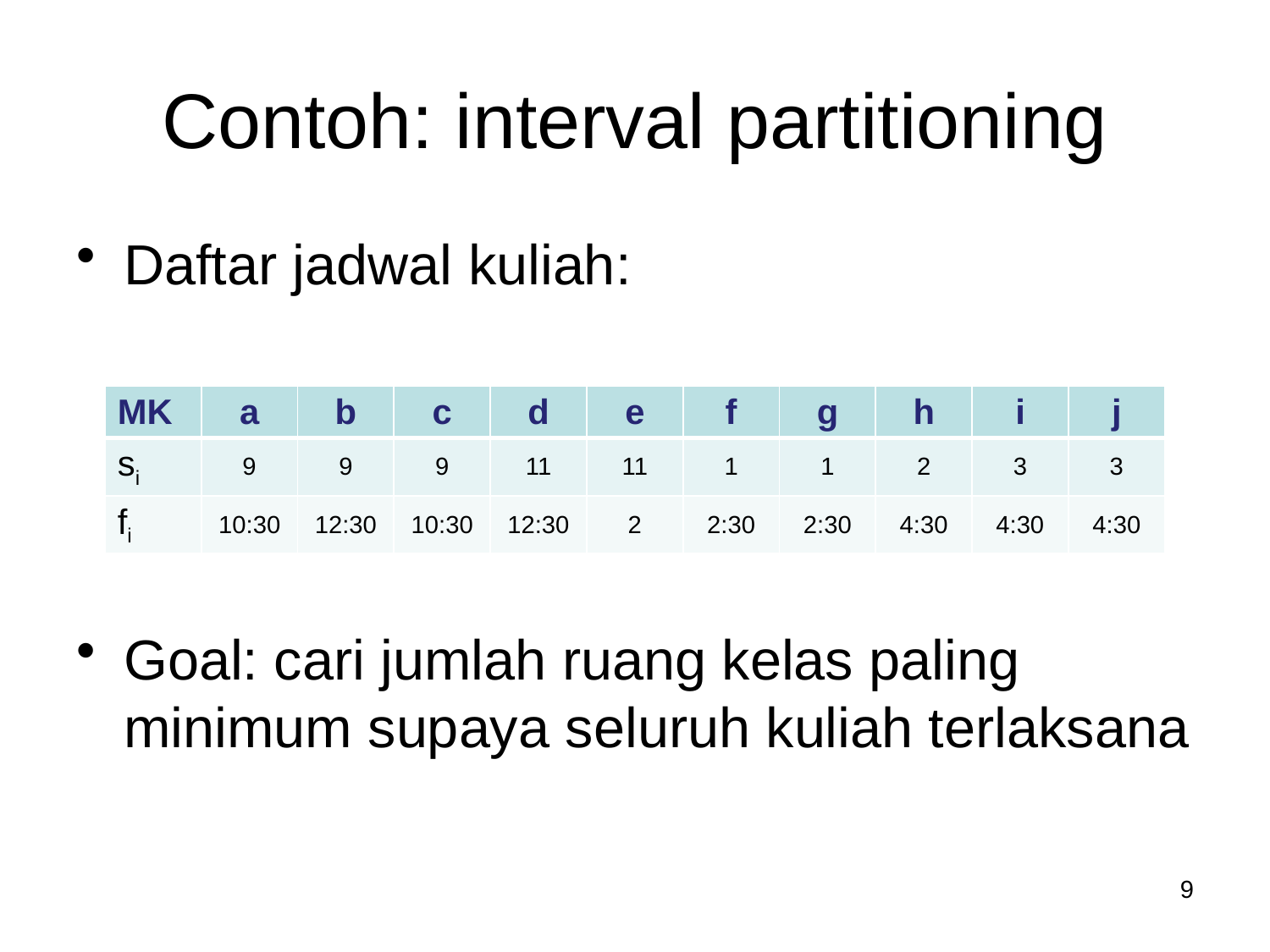

# Contoh: interval partitioning
Daftar jadwal kuliah:

Goal: cari jumlah ruang kelas paling minimum supaya seluruh kuliah terlaksana
| MK | a | b | c | d | e | f | g | h | i | j |
| --- | --- | --- | --- | --- | --- | --- | --- | --- | --- | --- |
| si | 9 | 9 | 9 | 11 | 11 | 1 | 1 | 2 | 3 | 3 |
| fi | 10:30 | 12:30 | 10:30 | 12:30 | 2 | 2:30 | 2:30 | 4:30 | 4:30 | 4:30 |
9